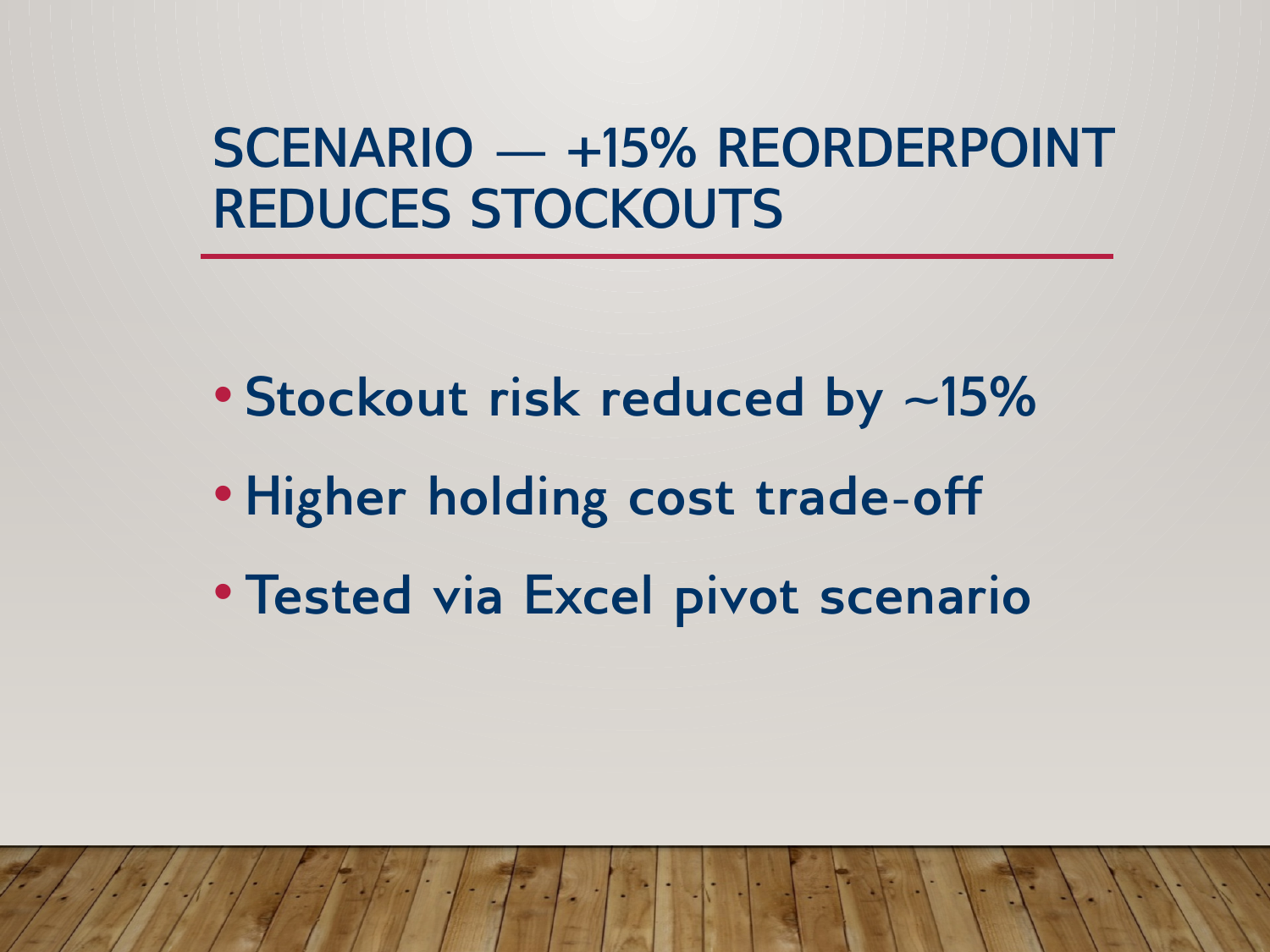

# Scenario — +15% ReorderPoint Reduces Stockouts

Stockout risk reduced by ~15%
Higher holding cost trade-off
Tested via Excel pivot scenario